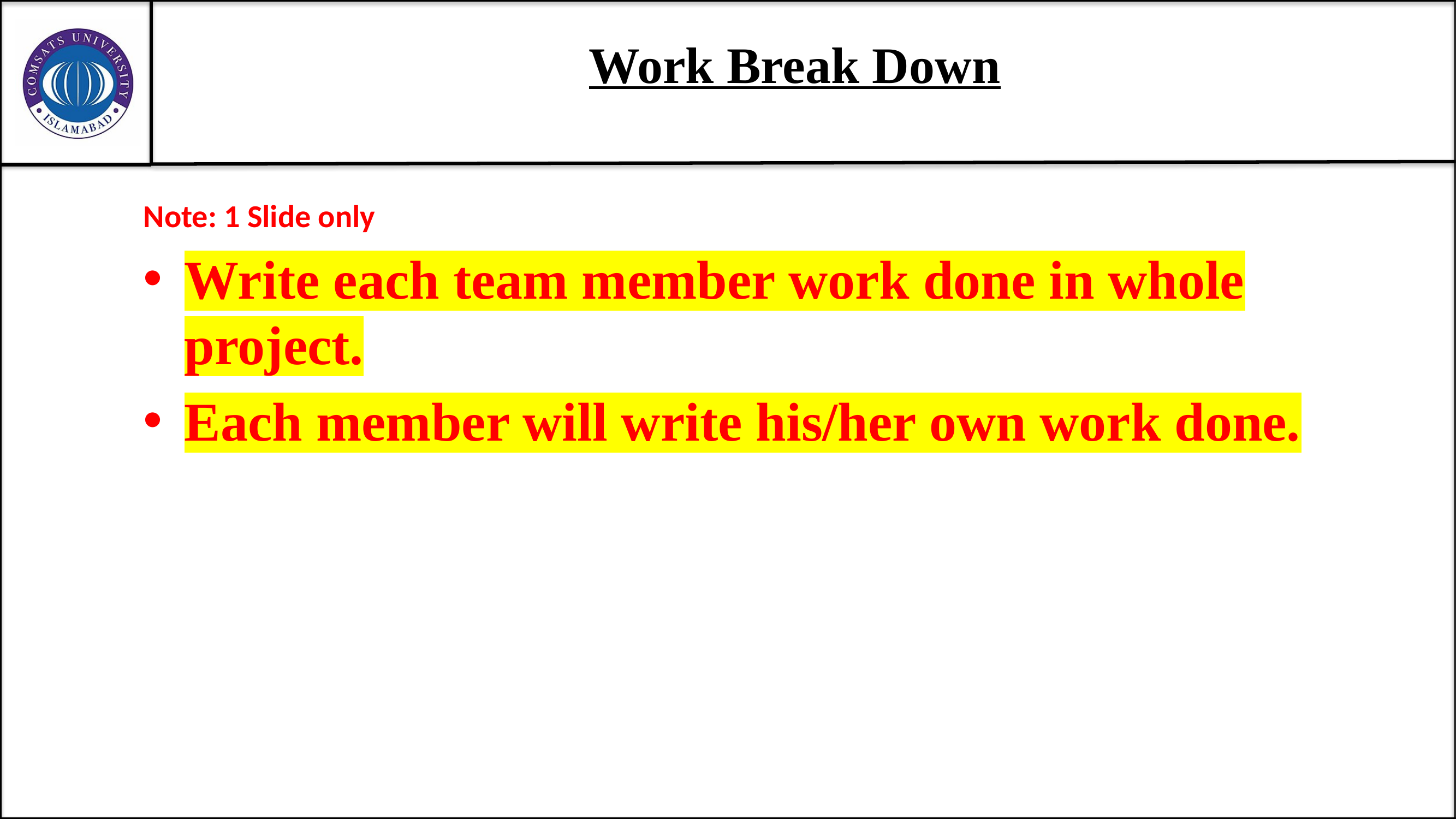

# Work Break Down
Note: 1 Slide only
Write each team member work done in whole project.
Each member will write his/her own work done.

75